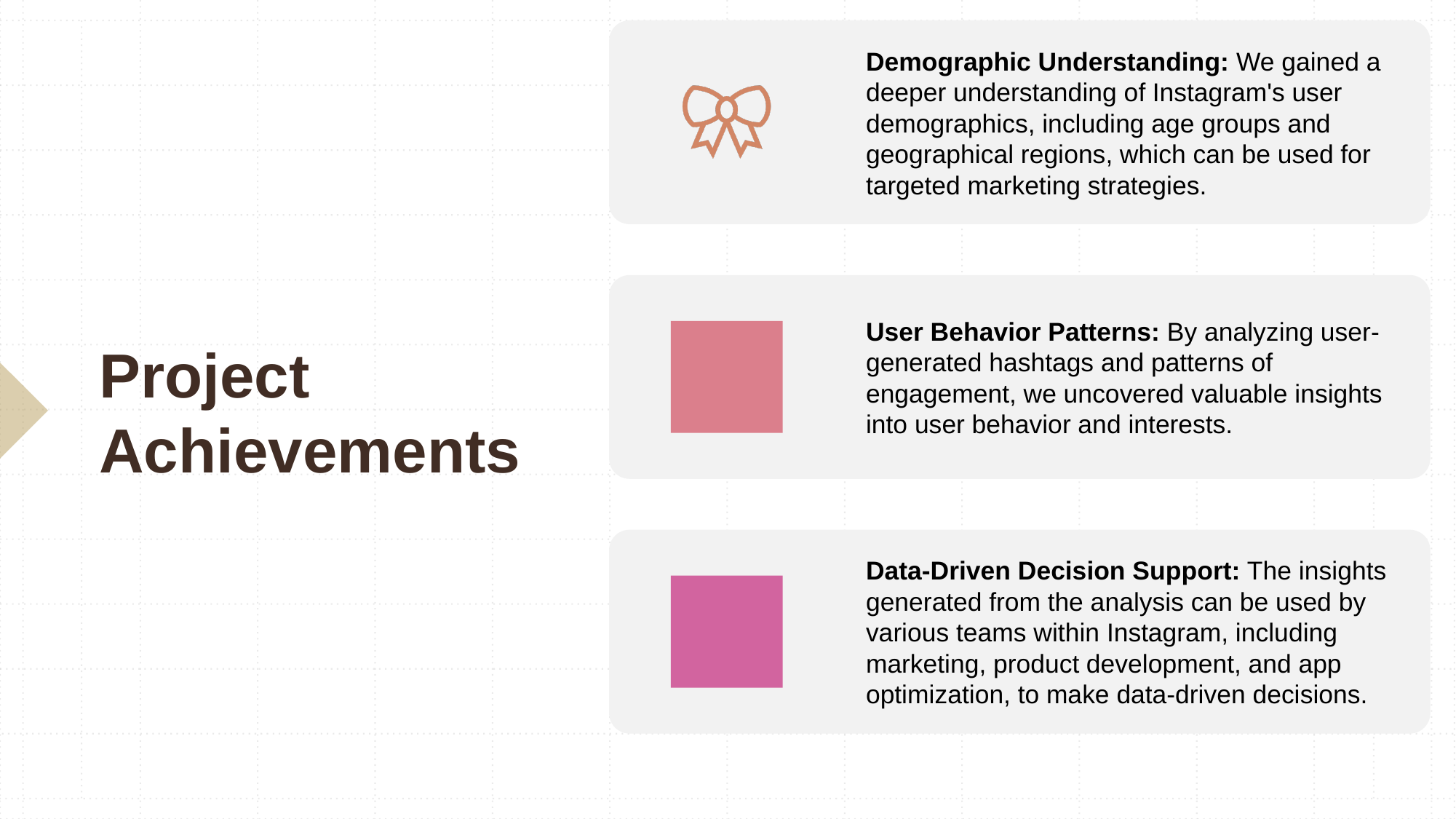

Demographic Understanding: We gained a deeper understanding of Instagram's user demographics, including age groups and geographical regions, which can be used for targeted marketing strategies.

User Behavior Patterns: By analyzing user-generated hashtags and patterns of engagement, we uncovered valuable insights into user behavior and interests.

Data-Driven Decision Support: The insights generated from the analysis can be used by various teams within Instagram, including marketing, product development, and app optimization, to make data-driven decisions.

# Project Achievements